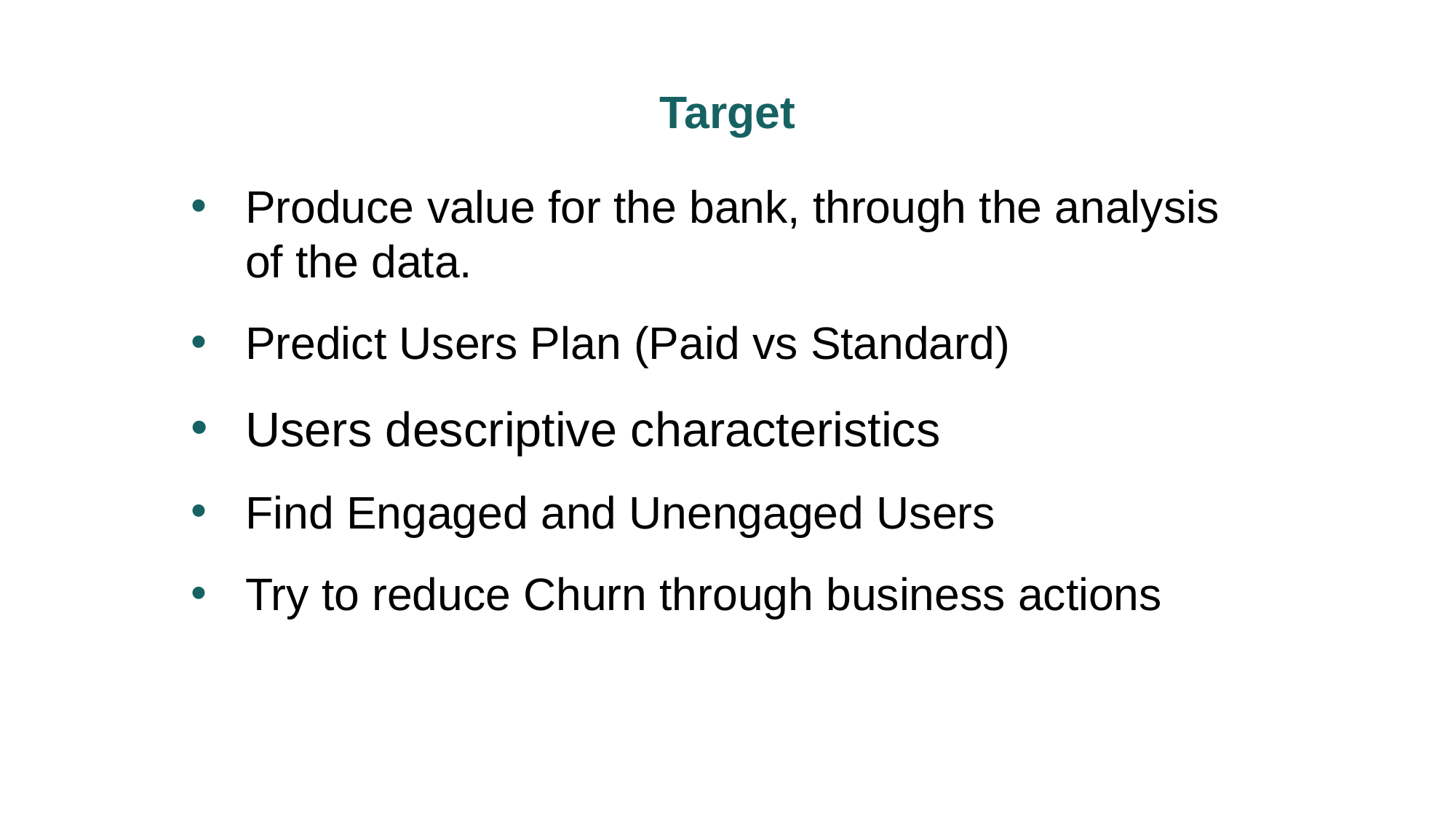

Target
Produce value for the bank, through the analysis of the data.
Predict Users Plan (Paid vs Standard)
Users descriptive characteristics
Find Engaged and Unengaged Users
Try to reduce Churn through business actions